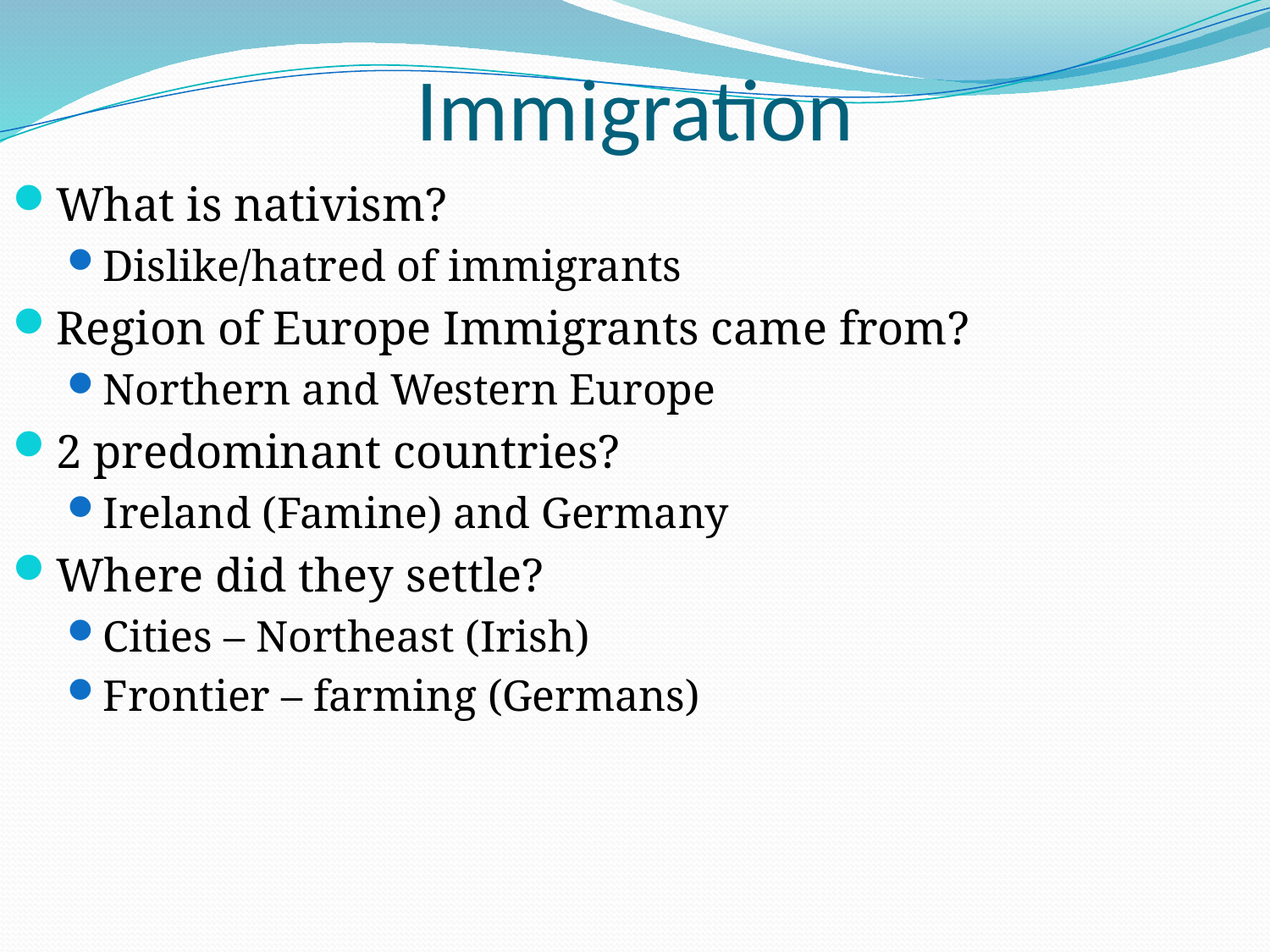

# Immigration
What is nativism?
Dislike/hatred of immigrants
Region of Europe Immigrants came from?
Northern and Western Europe
2 predominant countries?
Ireland (Famine) and Germany
Where did they settle?
Cities – Northeast (Irish)
Frontier – farming (Germans)